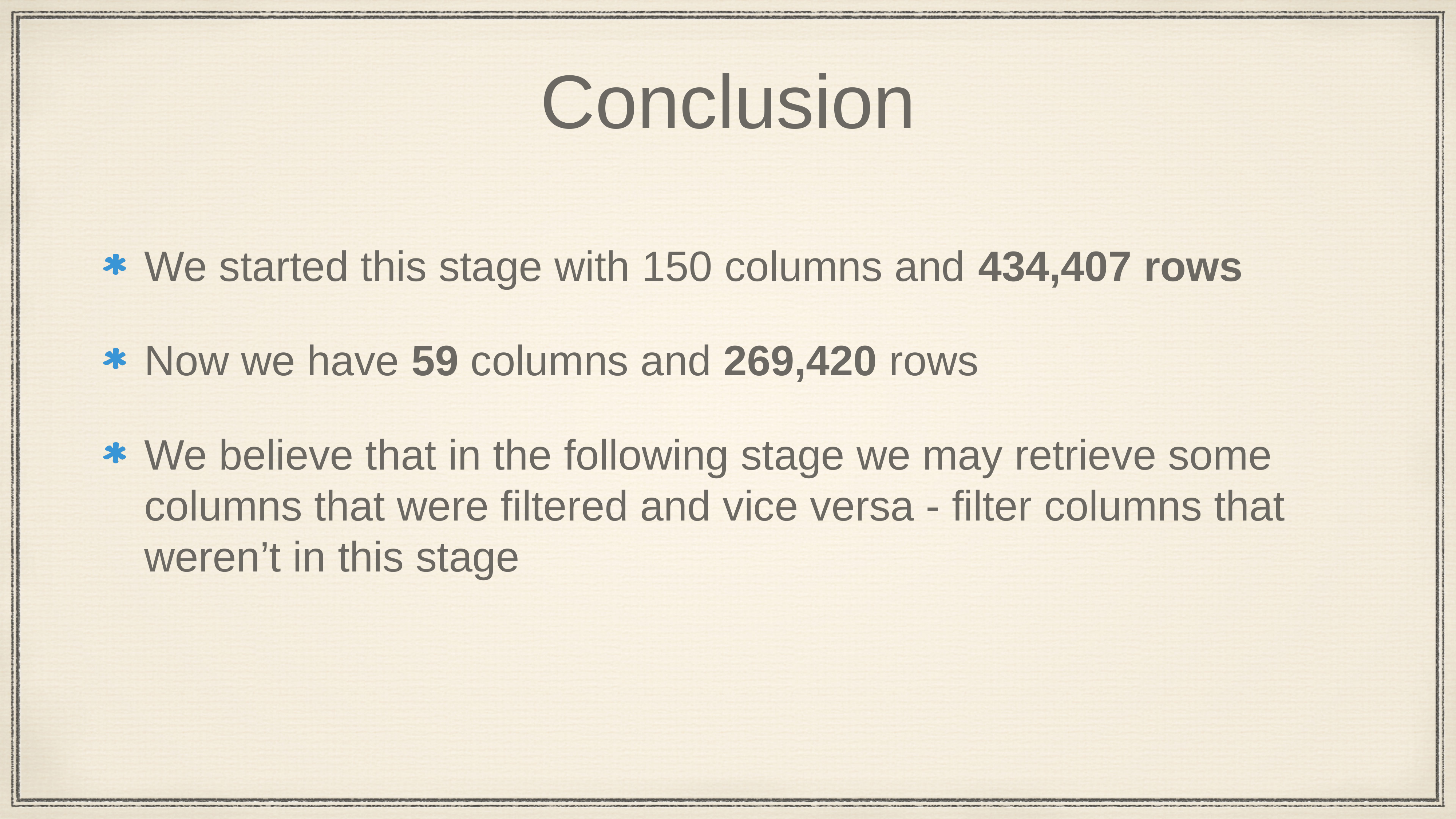

# Conclusion
We started this stage with 150 columns and 434,407 rows
Now we have 59 columns and 269,420 rows
We believe that in the following stage we may retrieve some columns that were filtered and vice versa - filter columns that weren’t in this stage